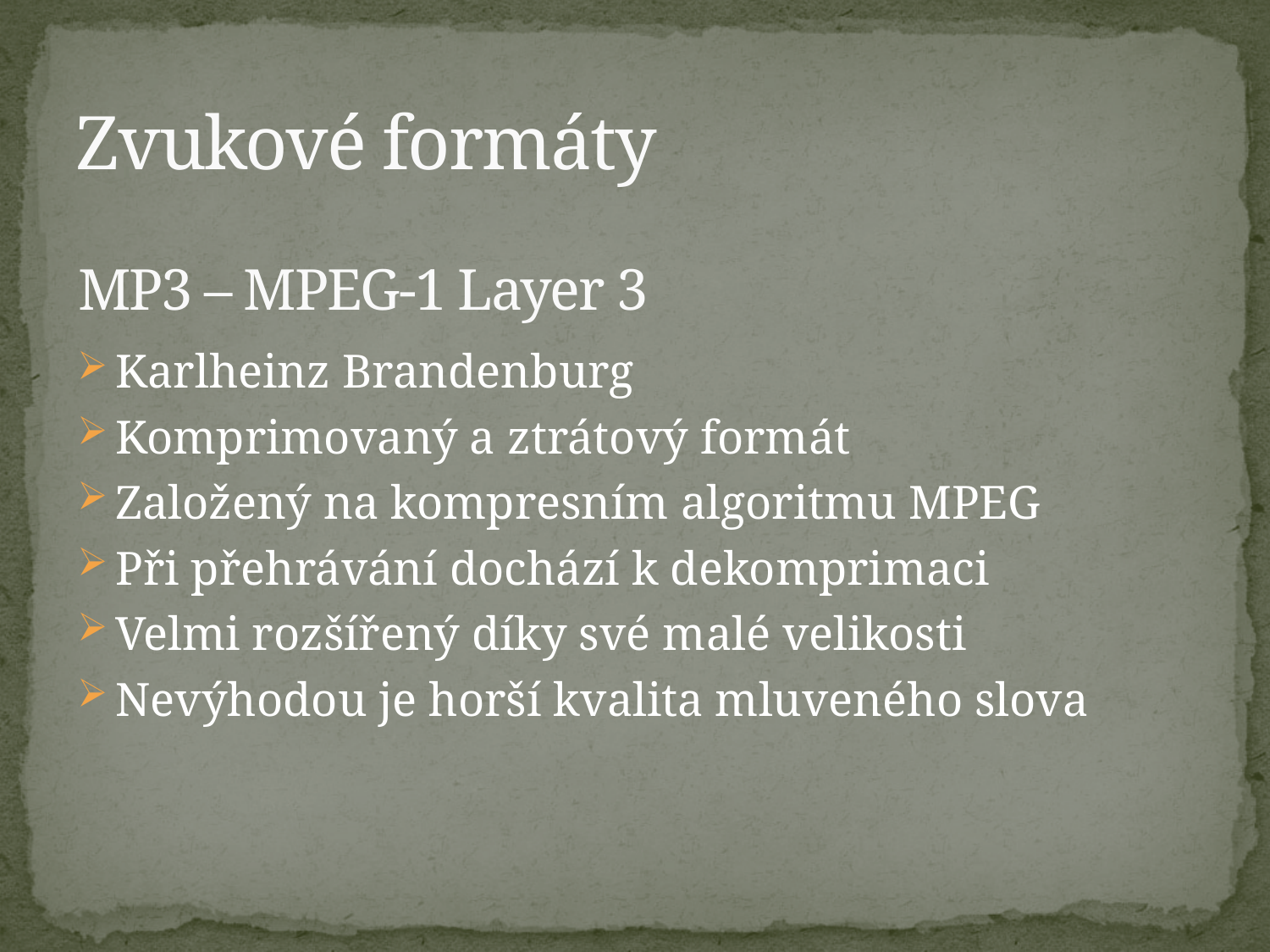

# Zvukové formáty
MP3 – MPEG-1 Layer 3
Karlheinz Brandenburg
Komprimovaný a ztrátový formát
Založený na kompresním algoritmu MPEG
Při přehrávání dochází k dekomprimaci
Velmi rozšířený díky své malé velikosti
Nevýhodou je horší kvalita mluveného slova